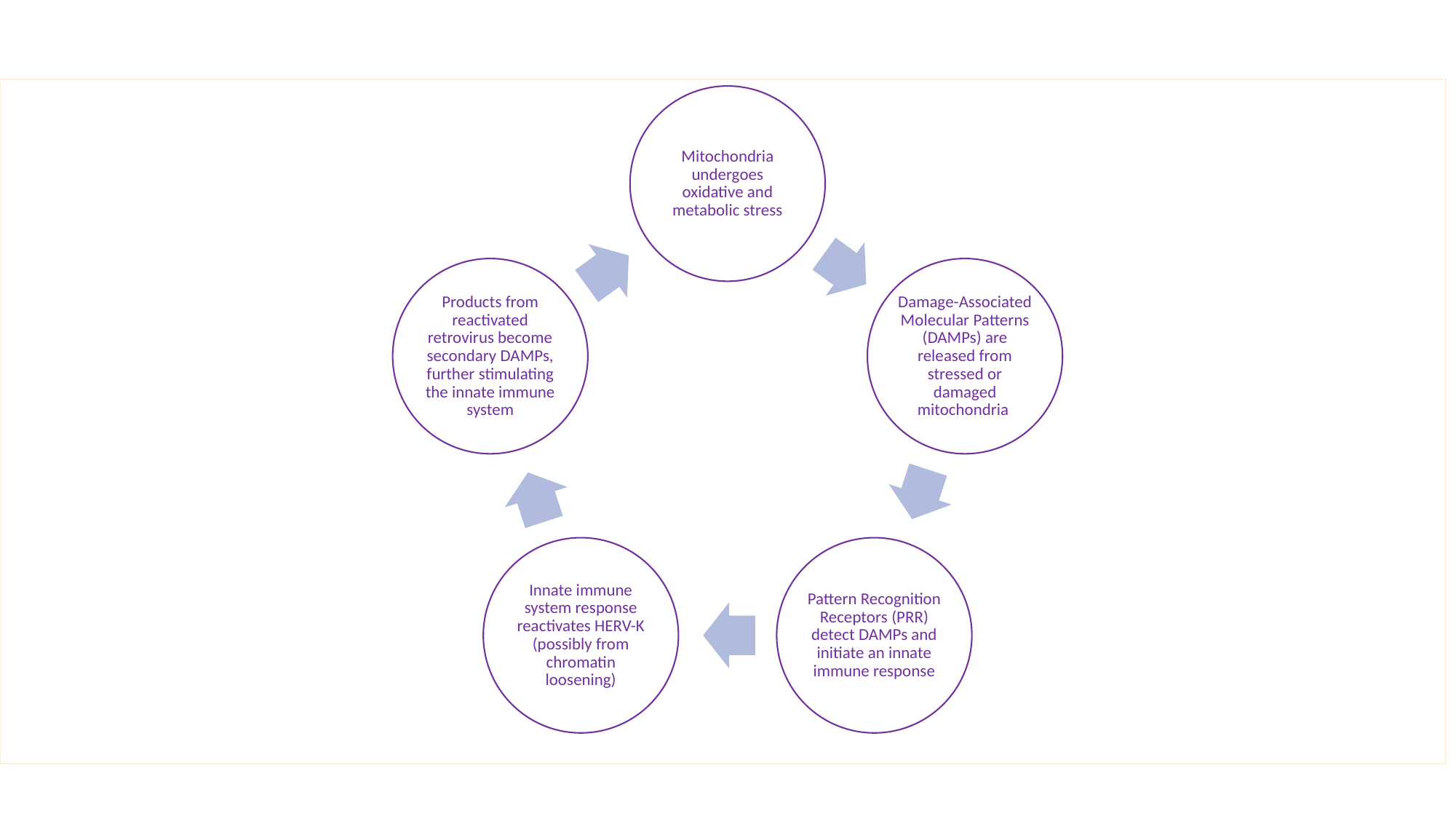

Mitochondria undergoes oxidative and metabolic stress

Damage-Associated Molecular Patterns (DAMPs) are released from stressed or damaged mitochondria

Pattern Recognition Receptors (PRR) detect DAMPs and initiate an innate immune response

Innate immune system response reactivates HERV-K (possibly from chromatin loosening)

Products from reactivated retrovirus become secondary DAMPs, further stimulating the innate immune system